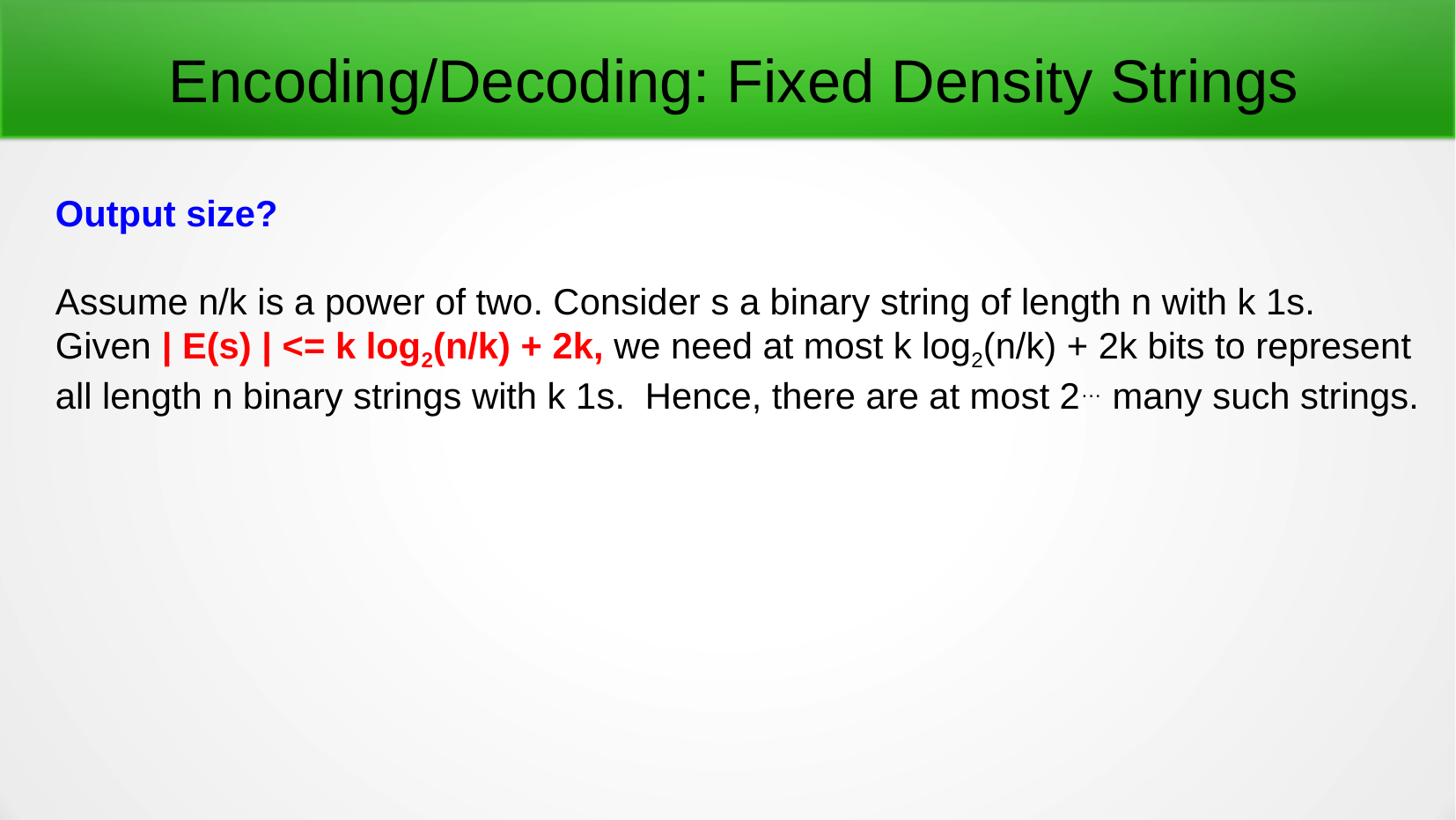

Encoding/Decoding: Fixed Density Strings
Output size?

Assume n/k is a power of two. Consider s a binary string of length n with k 1s.
Given | E(s) | <= k log2(n/k) + 2k, we need at most k log2(n/k) + 2k bits to represent
all length n binary strings with k 1s.  Hence, there are at most 2… many such strings.